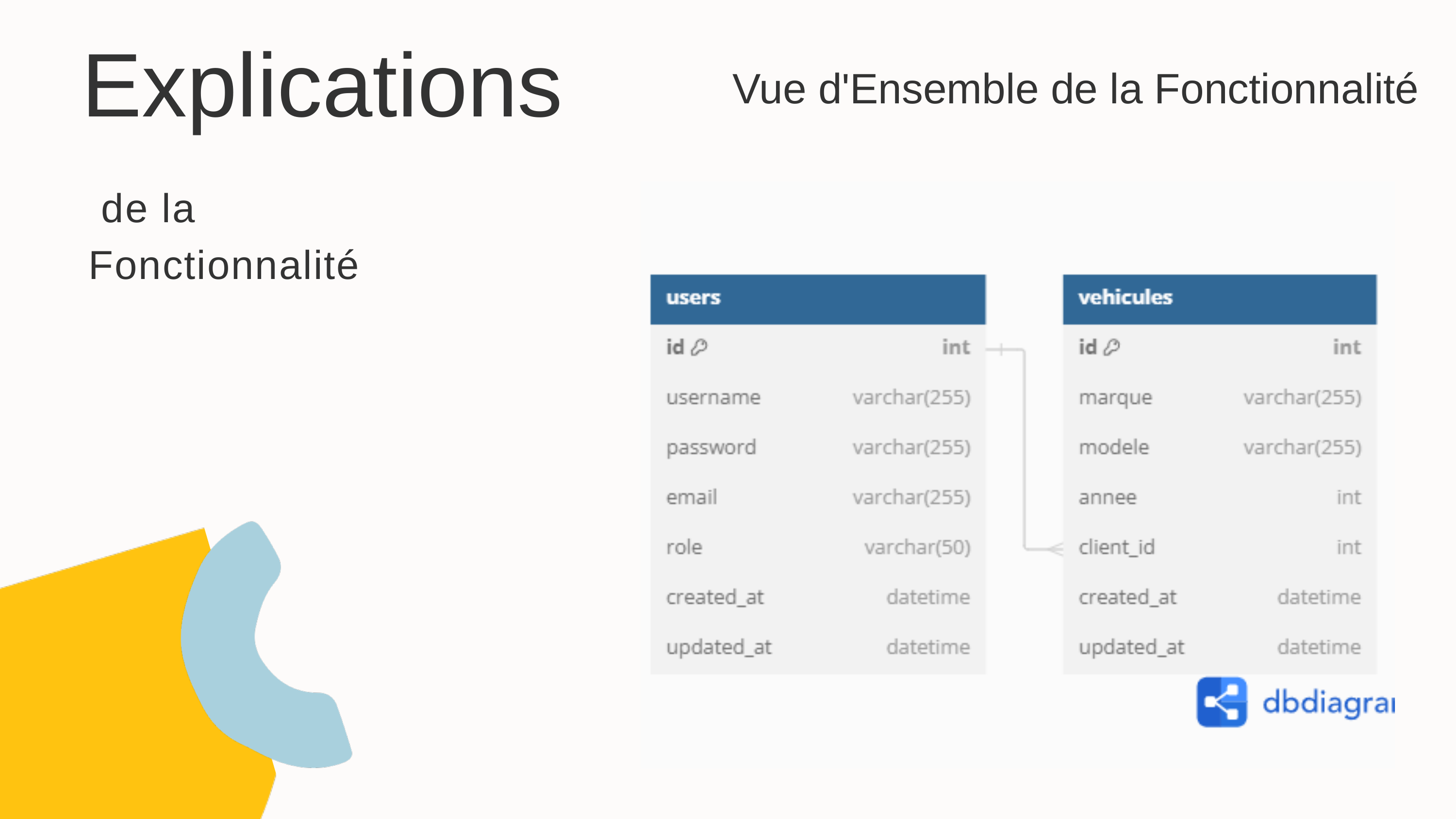

Explications
Vue d'Ensemble de la Fonctionnalité
 de la Fonctionnalité